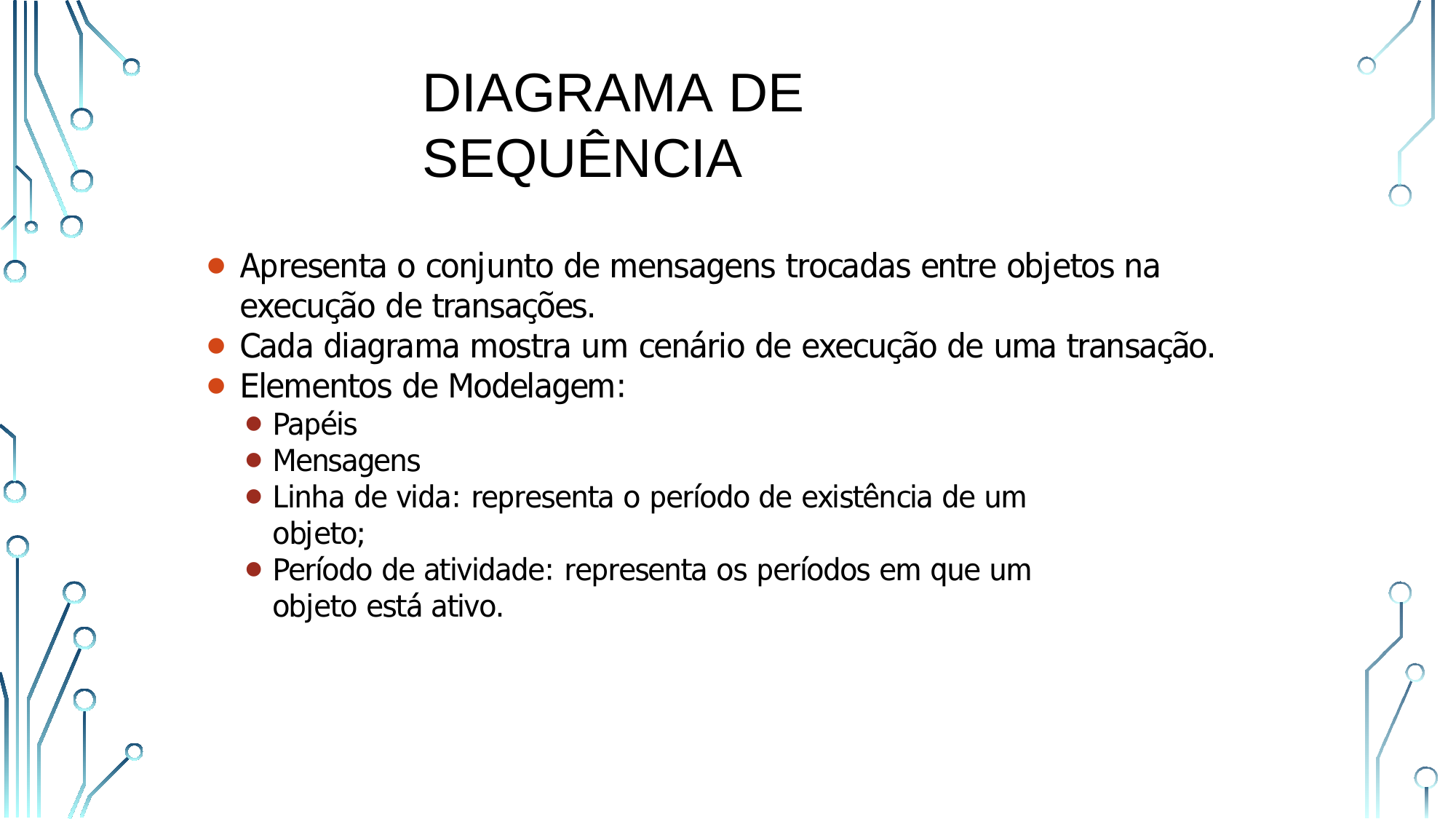

# Diagrama de Sequência
Apresenta o conjunto de mensagens trocadas entre objetos na execução de transações.
Cada diagrama mostra um cenário de execução de uma transação.
Elementos de Modelagem:
Papéis
Mensagens
Linha de vida: representa o período de existência de um
objeto;
Período de atividade: representa os períodos em que um 	objeto está ativo.
9